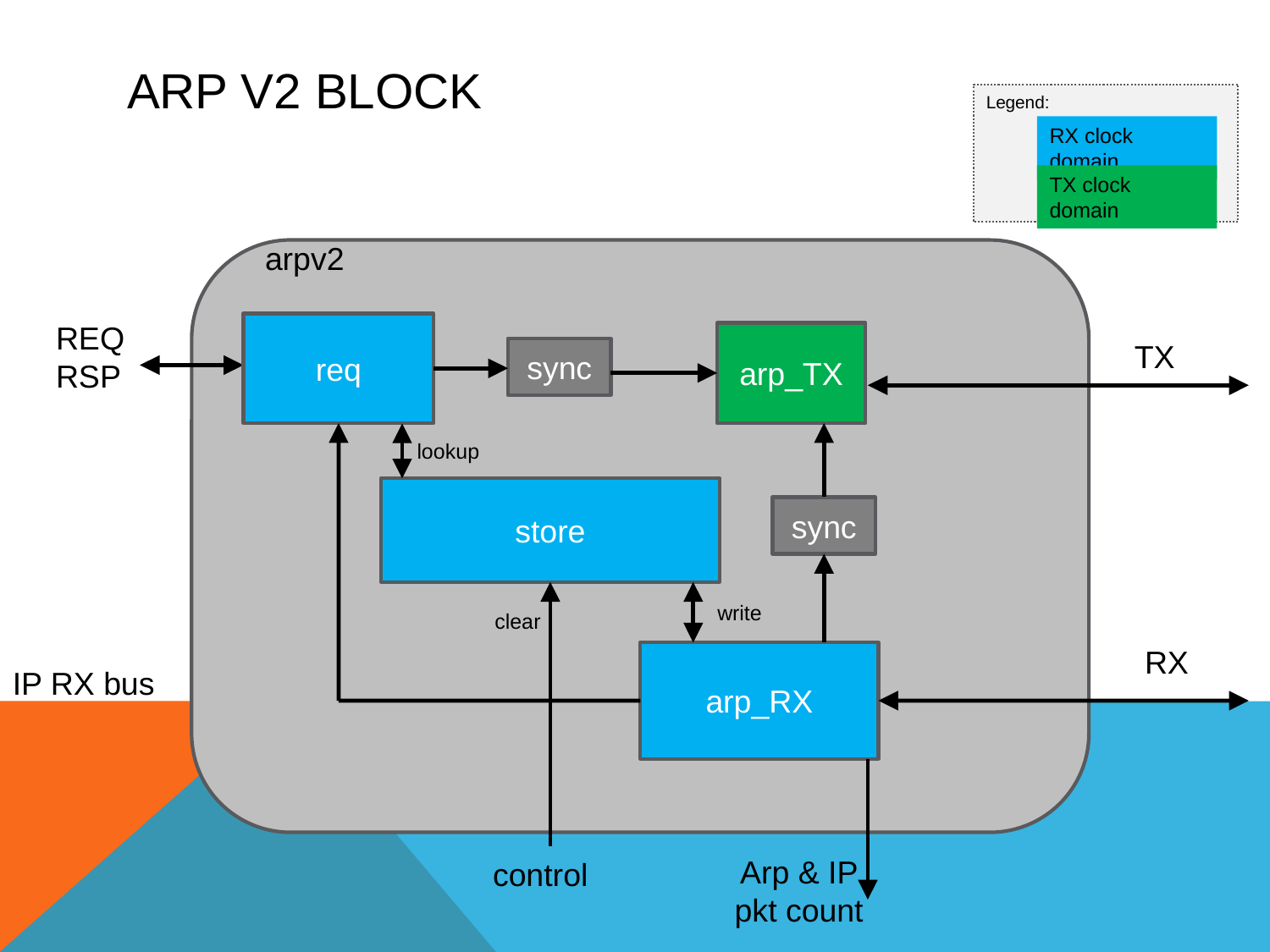

# ARP V2 Block

Legend:
RX clock domain
TX clock domain
arpv2

REQ
RSP
req
arp_TX
TX
sync
lookup
store
sync
write
clear
RX
arp_RX
IP RX bus
Arp & IP pkt count
control